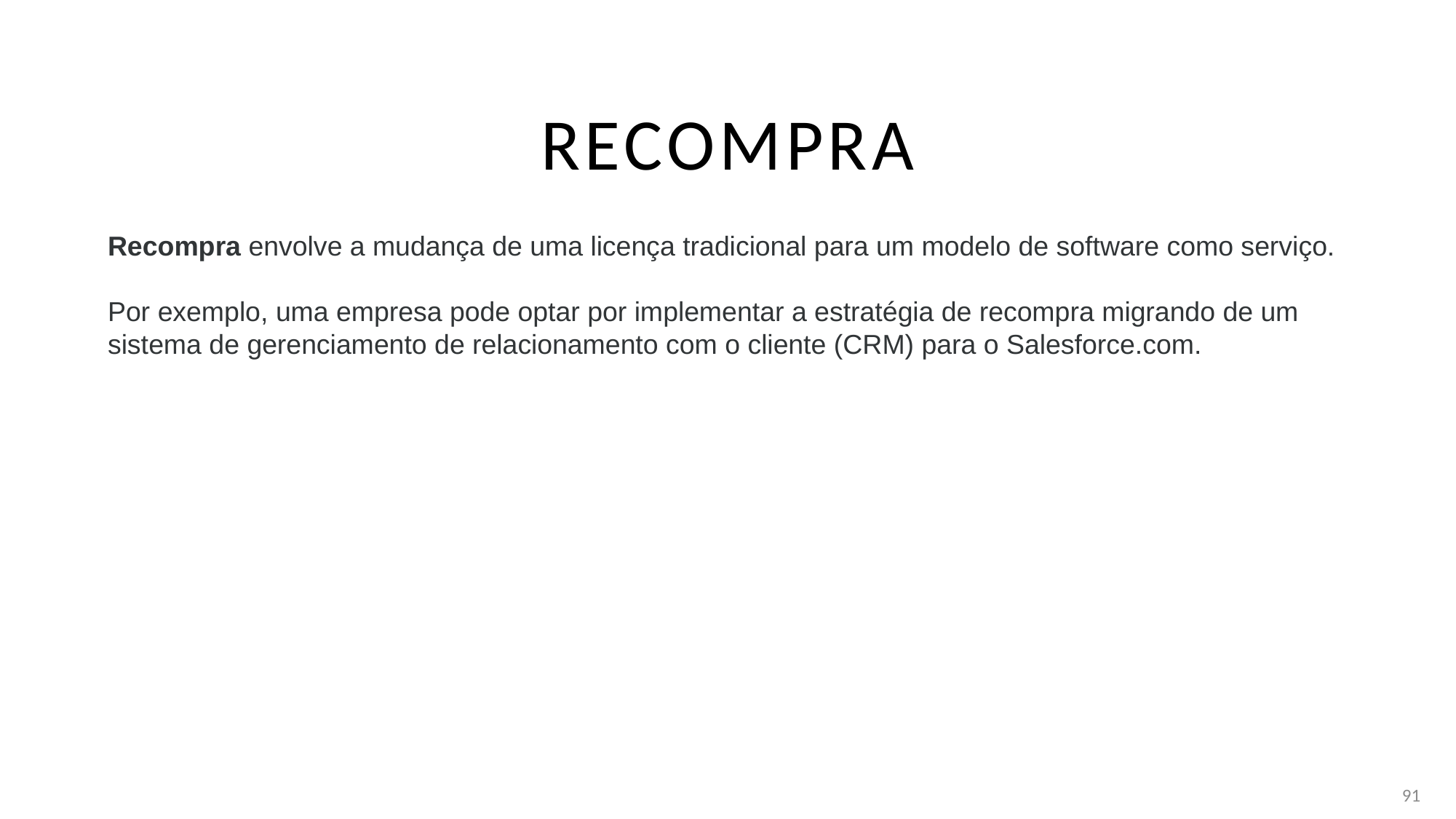

# recompra
Recompra envolve a mudança de uma licença tradicional para um modelo de software como serviço.
Por exemplo, uma empresa pode optar por implementar a estratégia de recompra migrando de um sistema de gerenciamento de relacionamento com o cliente (CRM) para o Salesforce.com.
91